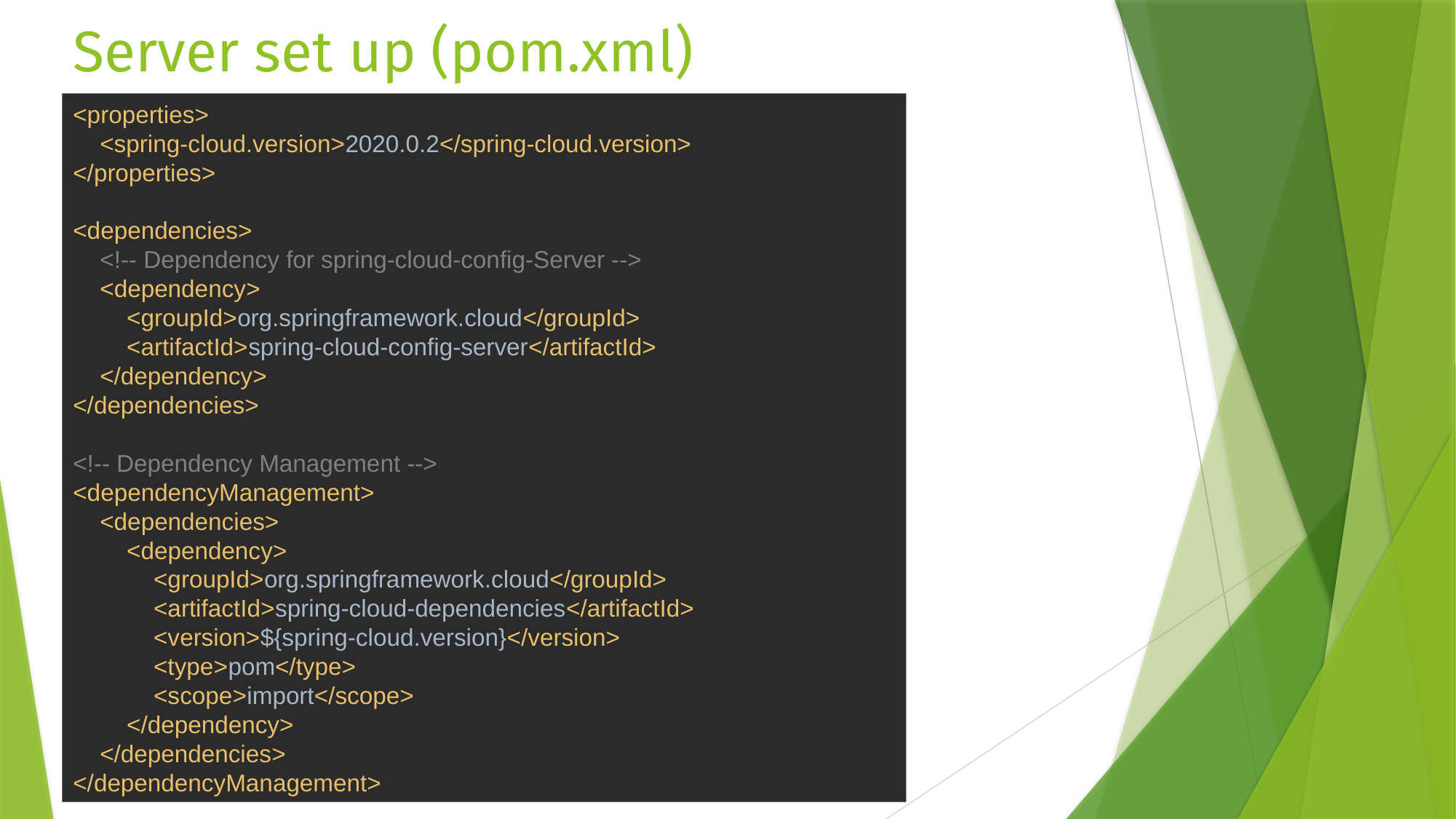

# Server set up (pom.xml)
<properties>
    <spring-cloud.version>2020.0.2</spring-cloud.version>
</properties>
<dependencies>
    <!-- Dependency for spring-cloud-config-Server -->
    <dependency>
        <groupId>org.springframework.cloud</groupId>
        <artifactId>spring-cloud-config-server</artifactId>
    </dependency>
</dependencies>
<!-- Dependency Management -->
<dependencyManagement>
    <dependencies>
        <dependency>
            <groupId>org.springframework.cloud</groupId>
            <artifactId>spring-cloud-dependencies</artifactId>
            <version>${spring-cloud.version}</version>
            <type>pom</type>
            <scope>import</scope>
        </dependency>
    </dependencies>
</dependencyManagement>